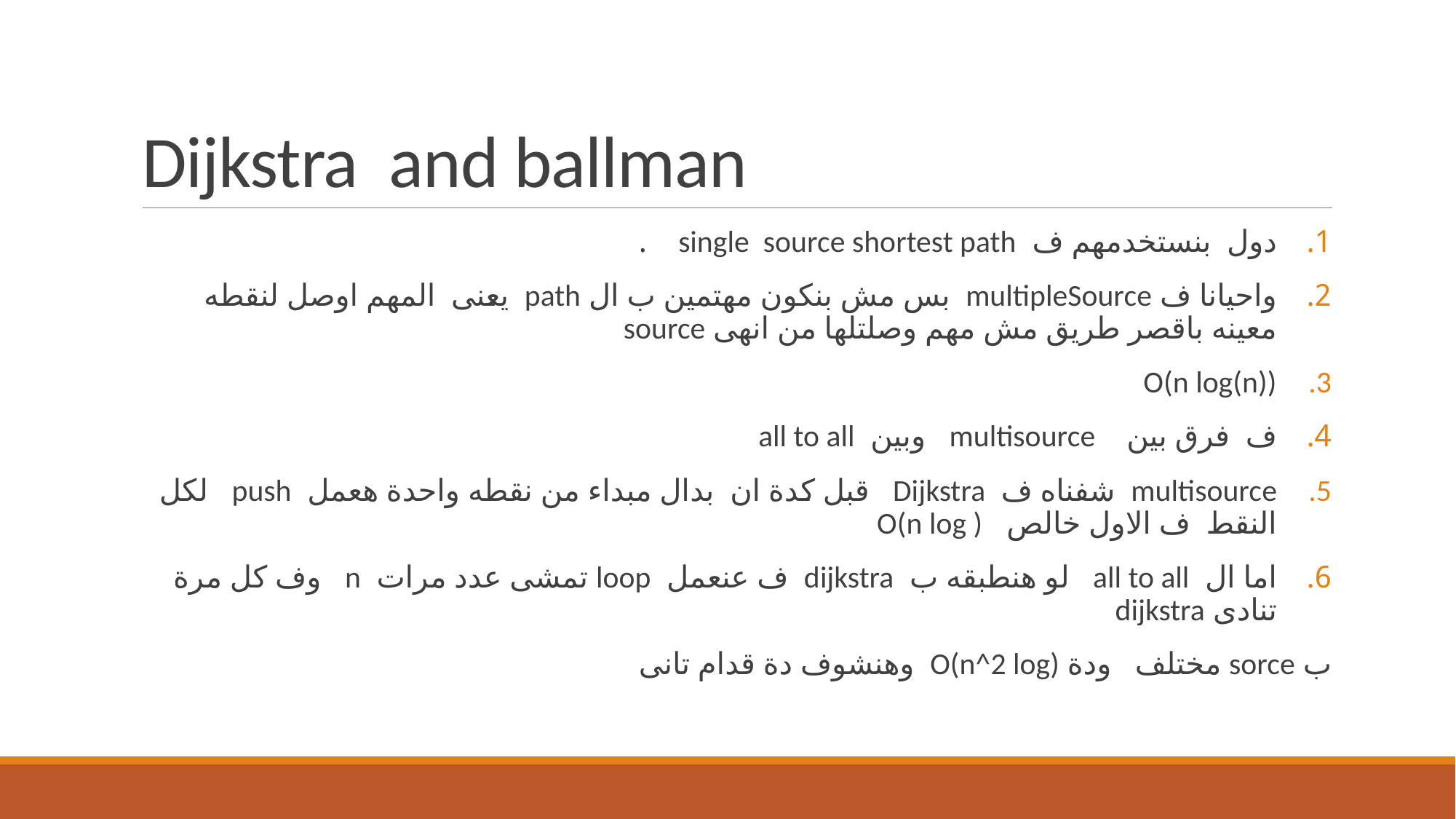

# Dijkstra  and ballman
دول  بنستخدمهم ف  single  source shortest path    .
واحيانا ف multipleSource  بس مش بنكون مهتمين ب ال path  يعنى  المهم اوصل لنقطه معينه باقصر طريق مش مهم وصلتلها من انهى source
O(n log(n))
ف  فرق بين    multisource   وبين  all to all
multisource  شفناه ف  Dijkstra   قبل كدة ان  بدال مبداء من نقطه واحدة هعمل  push   لكل النقط  ف الاول خالص   O(n log )
اما ال  all to all   لو هنطبقه ب  dijkstra  ف عنعمل  loop تمشى عدد مرات  n   وف كل مرة تنادى dijkstra
ب sorce مختلف   ودة O(n^2 log)  وهنشوف دة قدام تانى